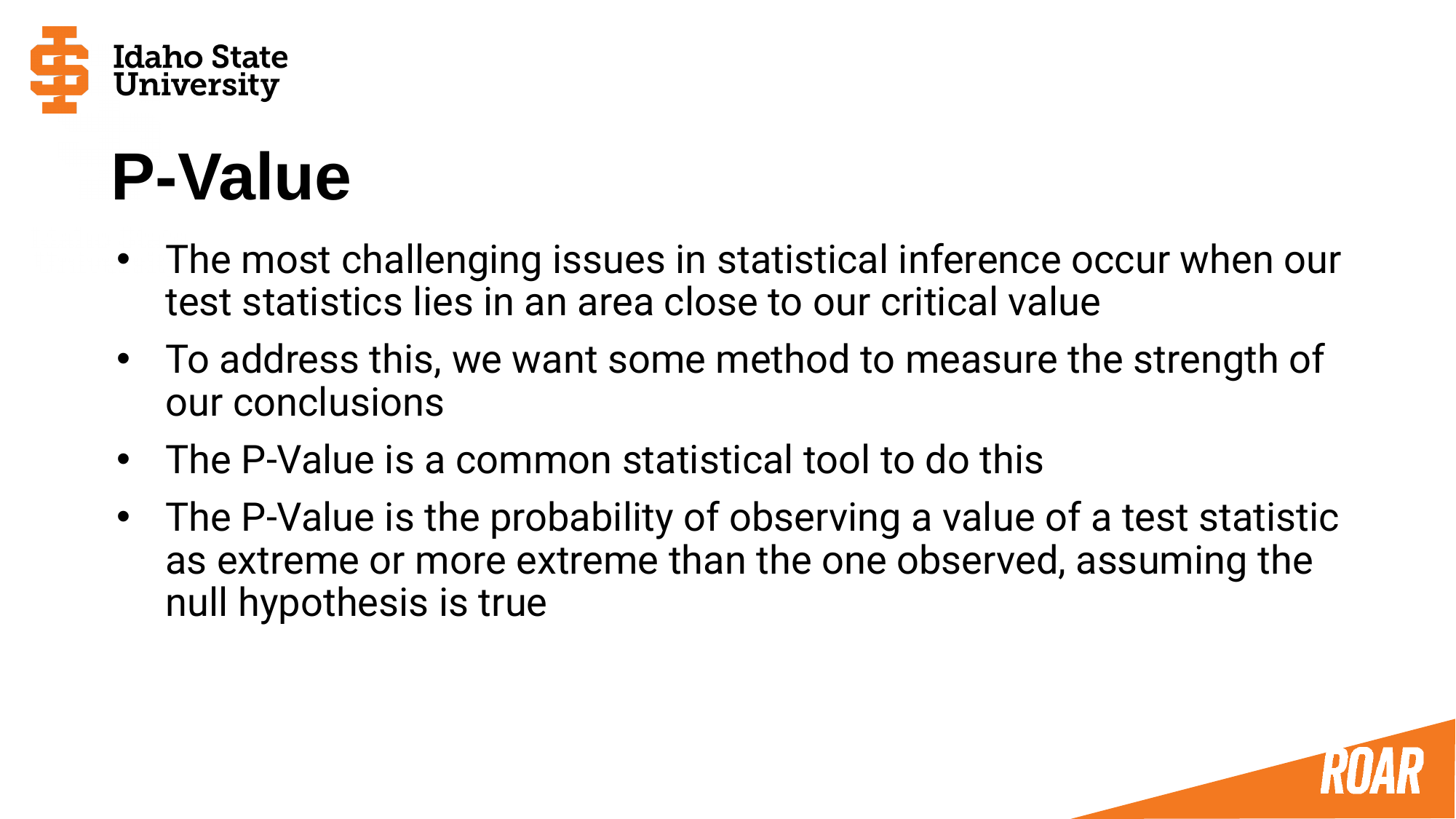

# P-Value
The most challenging issues in statistical inference occur when our test statistics lies in an area close to our critical value
To address this, we want some method to measure the strength of our conclusions
The P-Value is a common statistical tool to do this
The P-Value is the probability of observing a value of a test statistic as extreme or more extreme than the one observed, assuming the null hypothesis is true